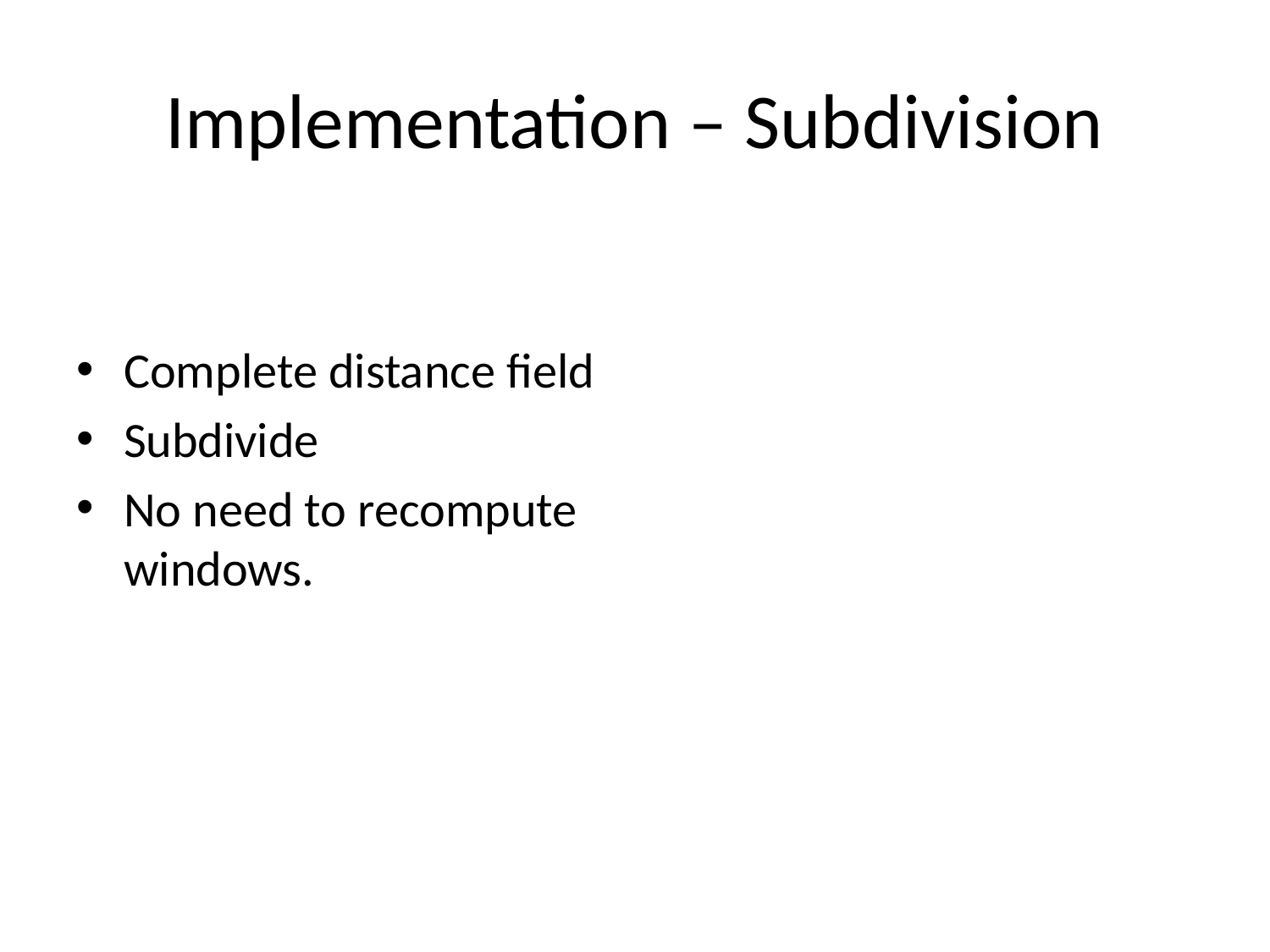

# Implementation – Subdivision
Complete distance field
Subdivide
No need to recompute windows.